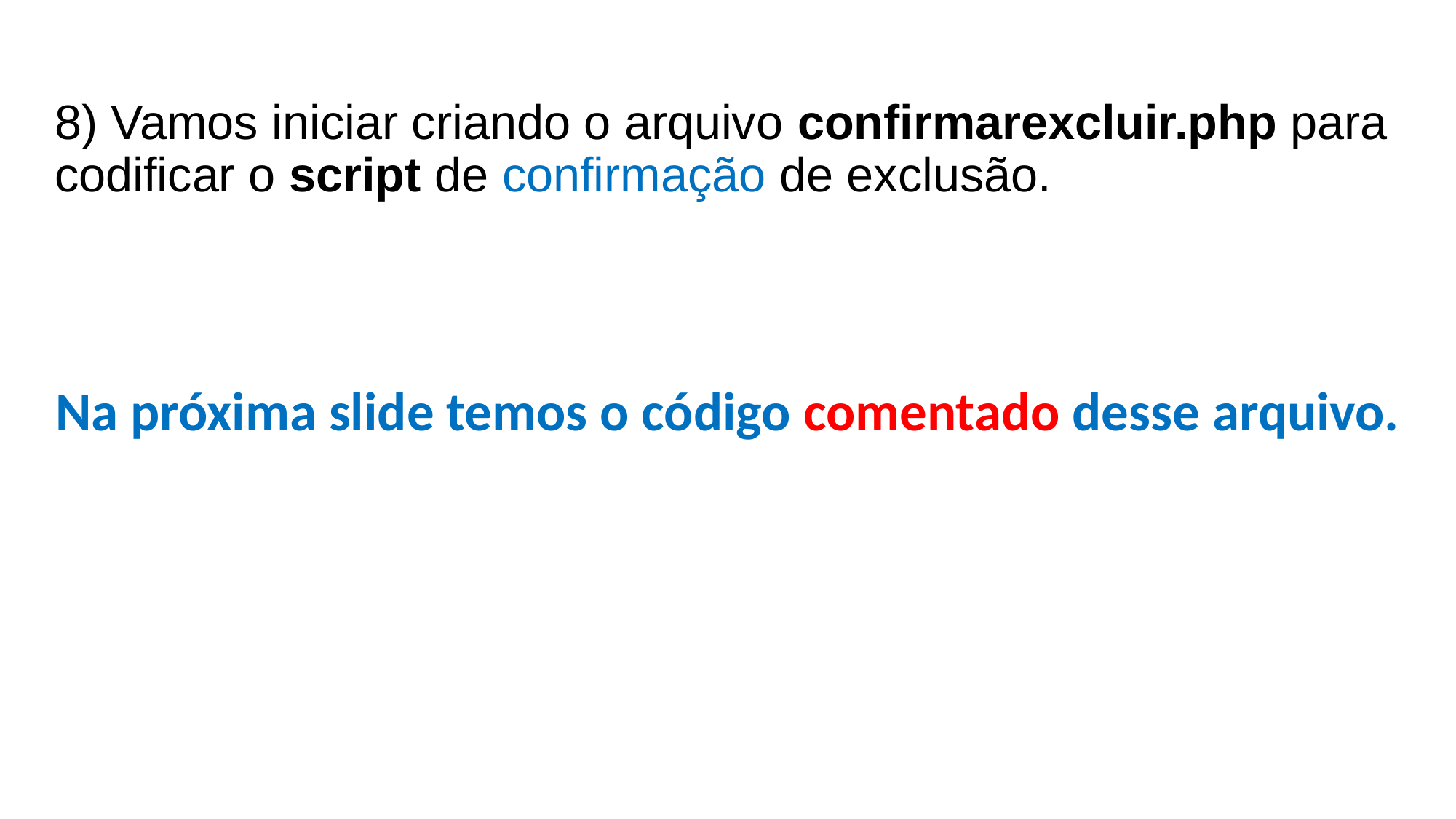

# 8) Vamos iniciar criando o arquivo confirmarexcluir.php para codificar o script de confirmação de exclusão.
Na próxima slide temos o código comentado desse arquivo.